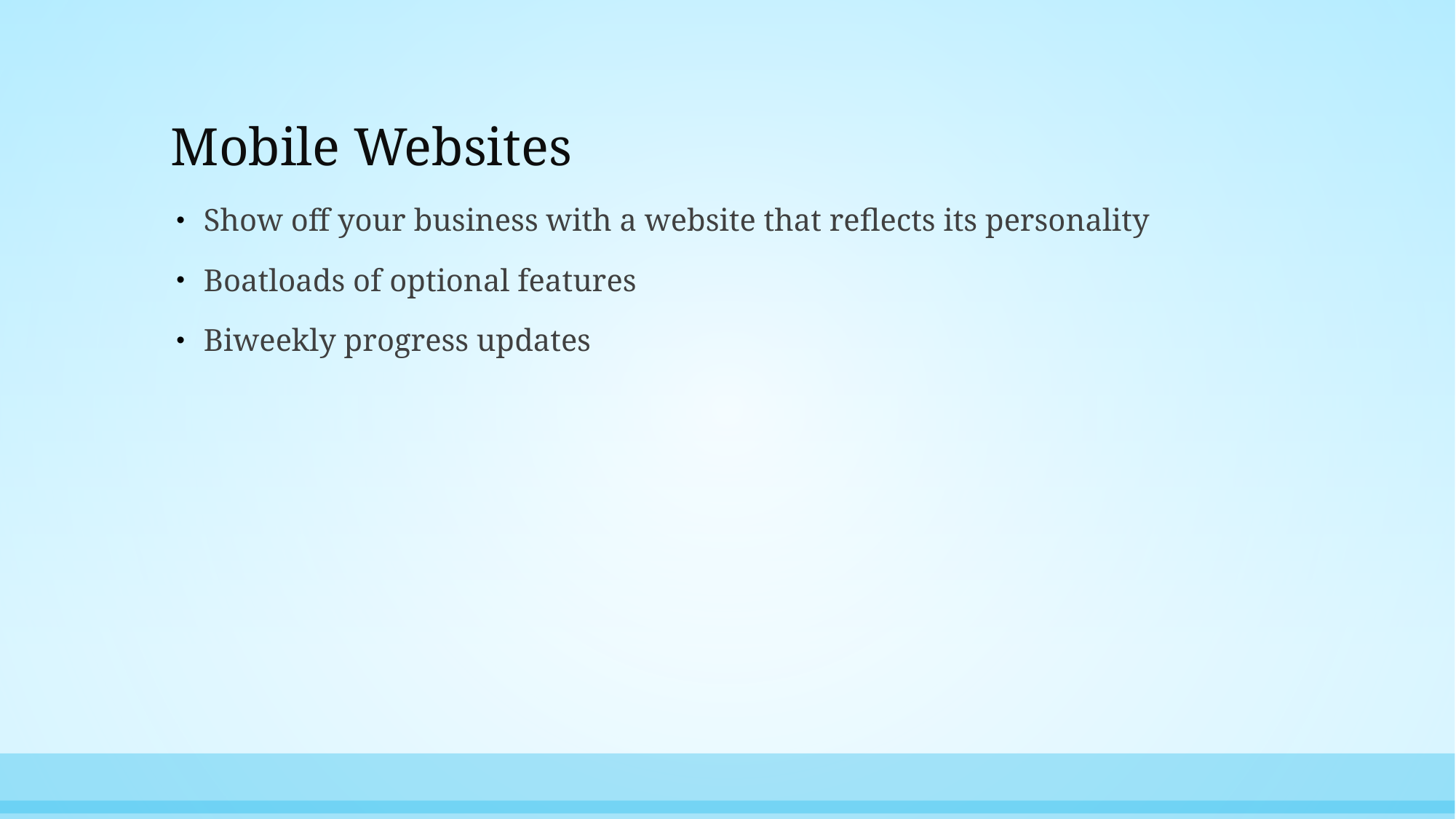

# Mobile Websites
Show off your business with a website that reflects its personality
Boatloads of optional features
Biweekly progress updates